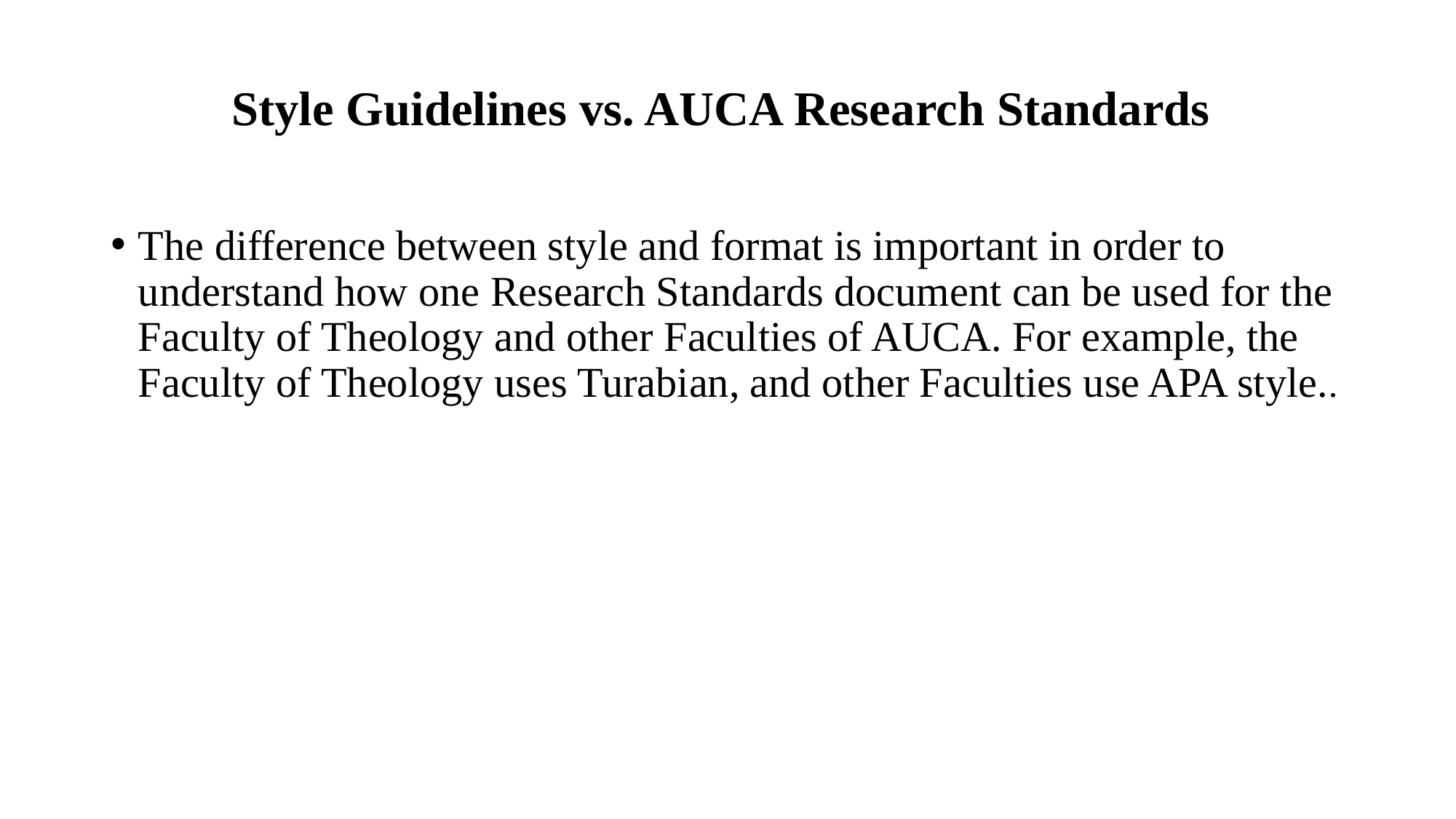

# Style Guidelines vs. AUCA Research Standards
The difference between style and format is important in order to understand how one Research Standards document can be used for the Faculty of Theology and other Faculties of AUCA. For example, the Faculty of Theology uses Turabian, and other Faculties use APA style..